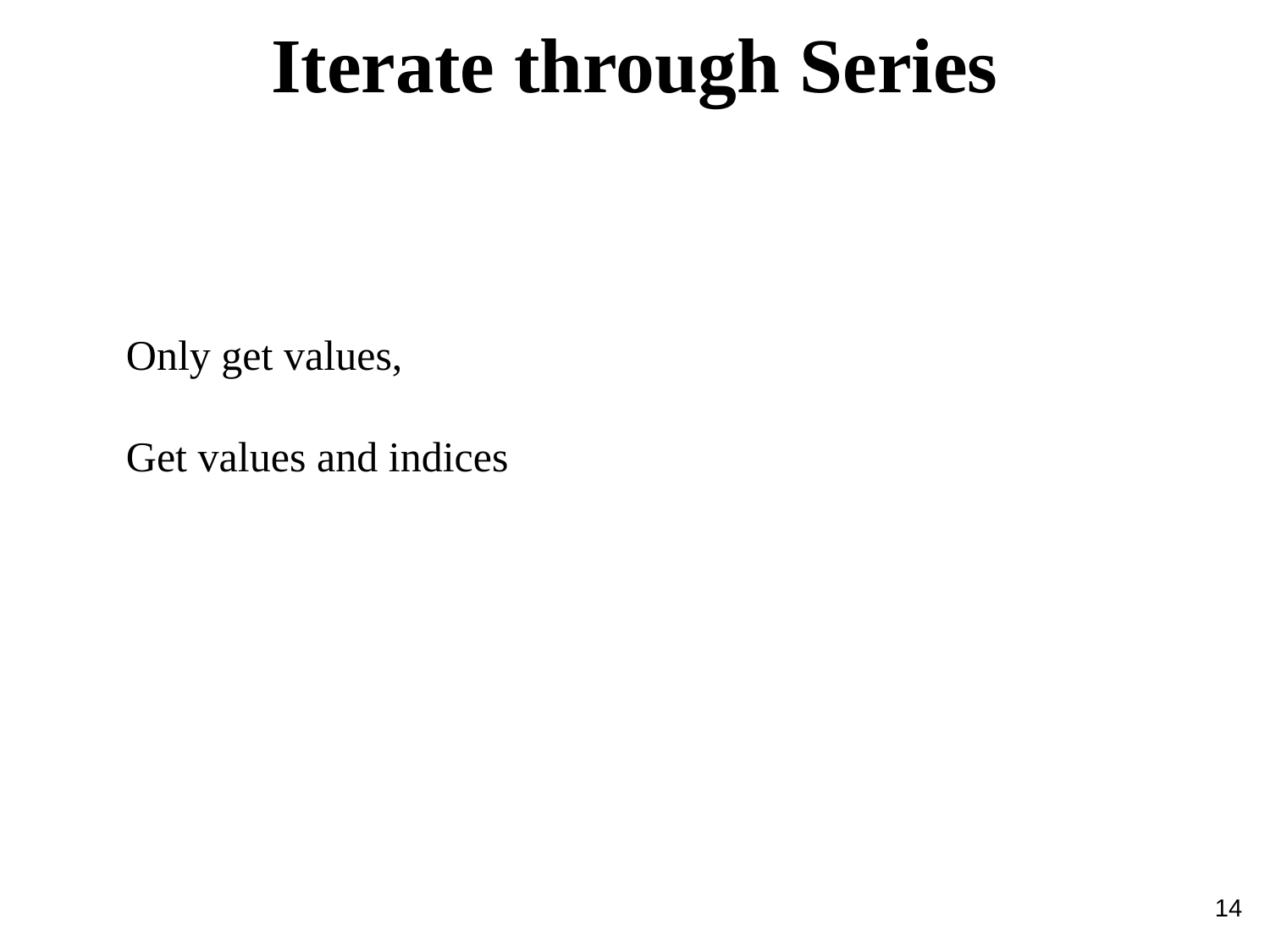

Iterate through Series
Only get values,

Get values and indices
14